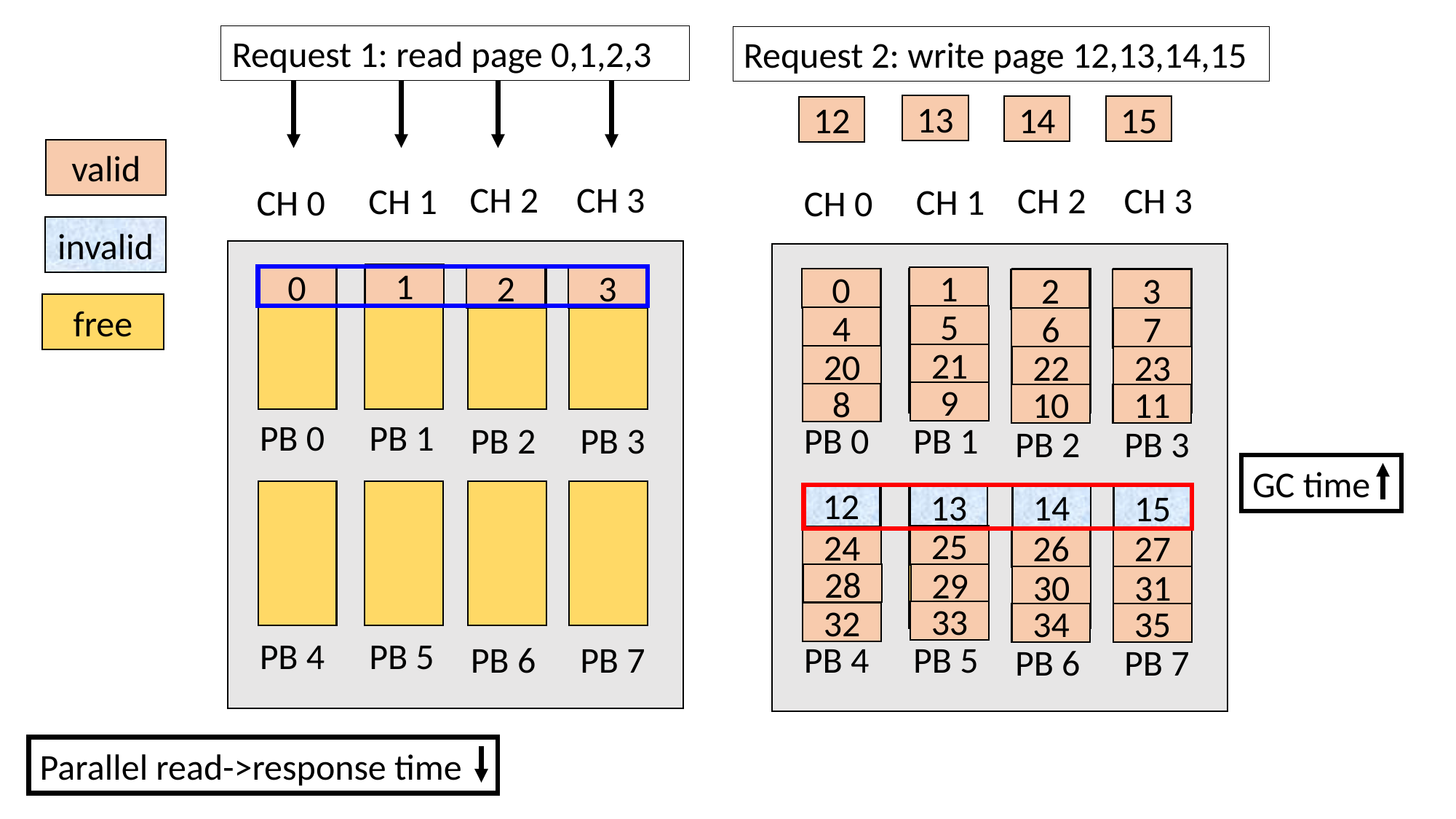

Request 1: read page 0,1,2,3
Request 2: write page 12,13,14,15
13
15
14
12
valid
CH 2
CH 3
CH 2
CH 3
CH 1
CH 1
CH 0
CH 0
invalid

1
0

2
3
1
0

2
3
free
5
4
6
7
21
20
22
23
9
8
10
11
PB 0
PB 1
PB 0
PB 1
PB 2
PB 3
PB 2
PB 3
GC time

12

14
13

15
25
24
26
27
28
29
30
31
33
32
34
35
PB 4
PB 5
PB 4
PB 5
PB 6
PB 7
PB 6
PB 7
Parallel read->response time